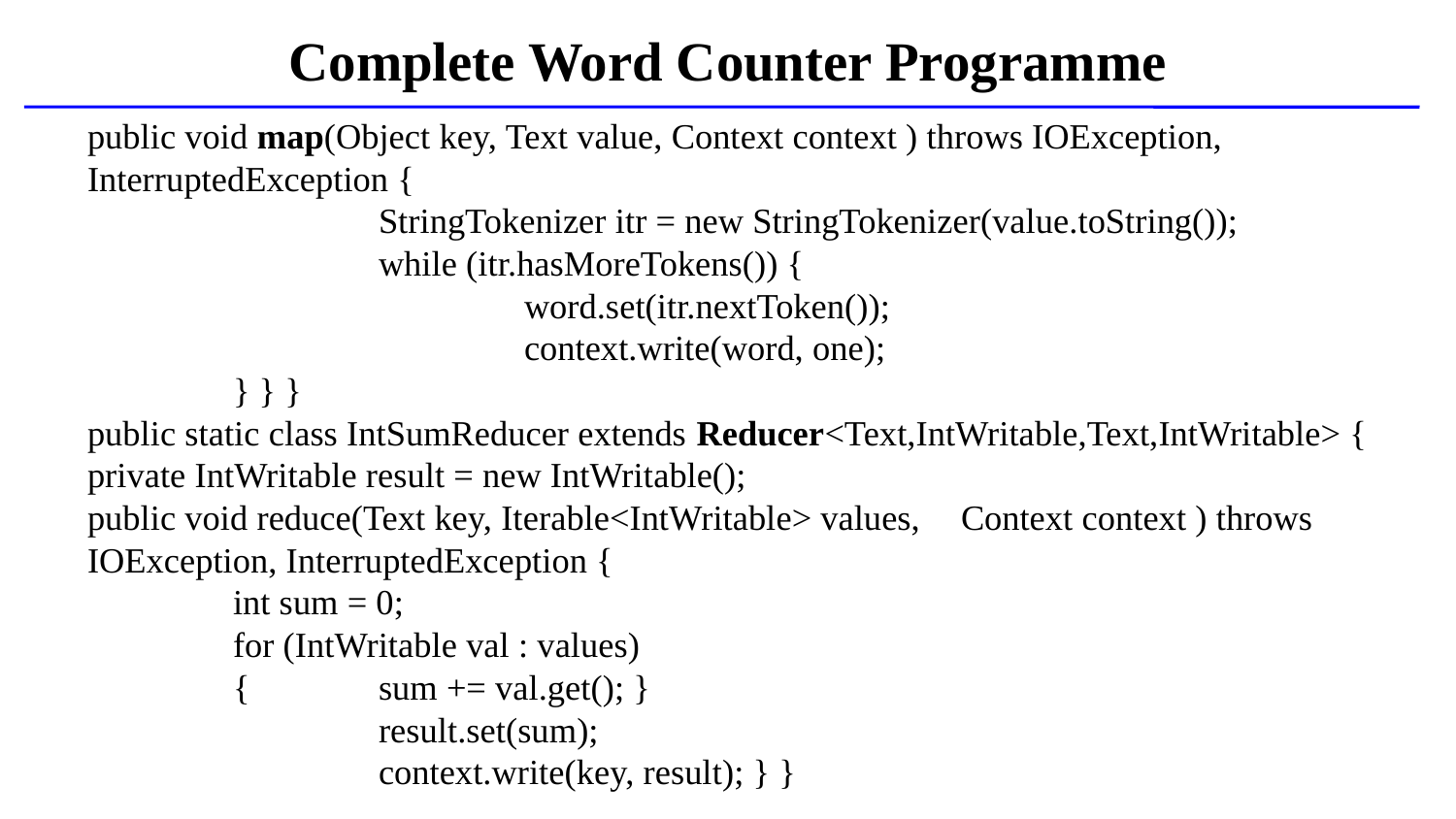

Complete Word Counter Programme
public void map(Object key, Text value, Context context ) throws IOException, InterruptedException {
		StringTokenizer itr = new StringTokenizer(value.toString());
		while (itr.hasMoreTokens()) {
			word.set(itr.nextToken());
			context.write(word, one);
	} } }
public static class IntSumReducer extends Reducer<Text,IntWritable,Text,IntWritable> {
private IntWritable result = new IntWritable();
public void reduce(Text key, Iterable<IntWritable> values, 	Context context ) throws IOException, InterruptedException {
	int sum = 0;
	for (IntWritable val : values)
	{ 	sum += val.get(); }
		result.set(sum);
		context.write(key, result); } }